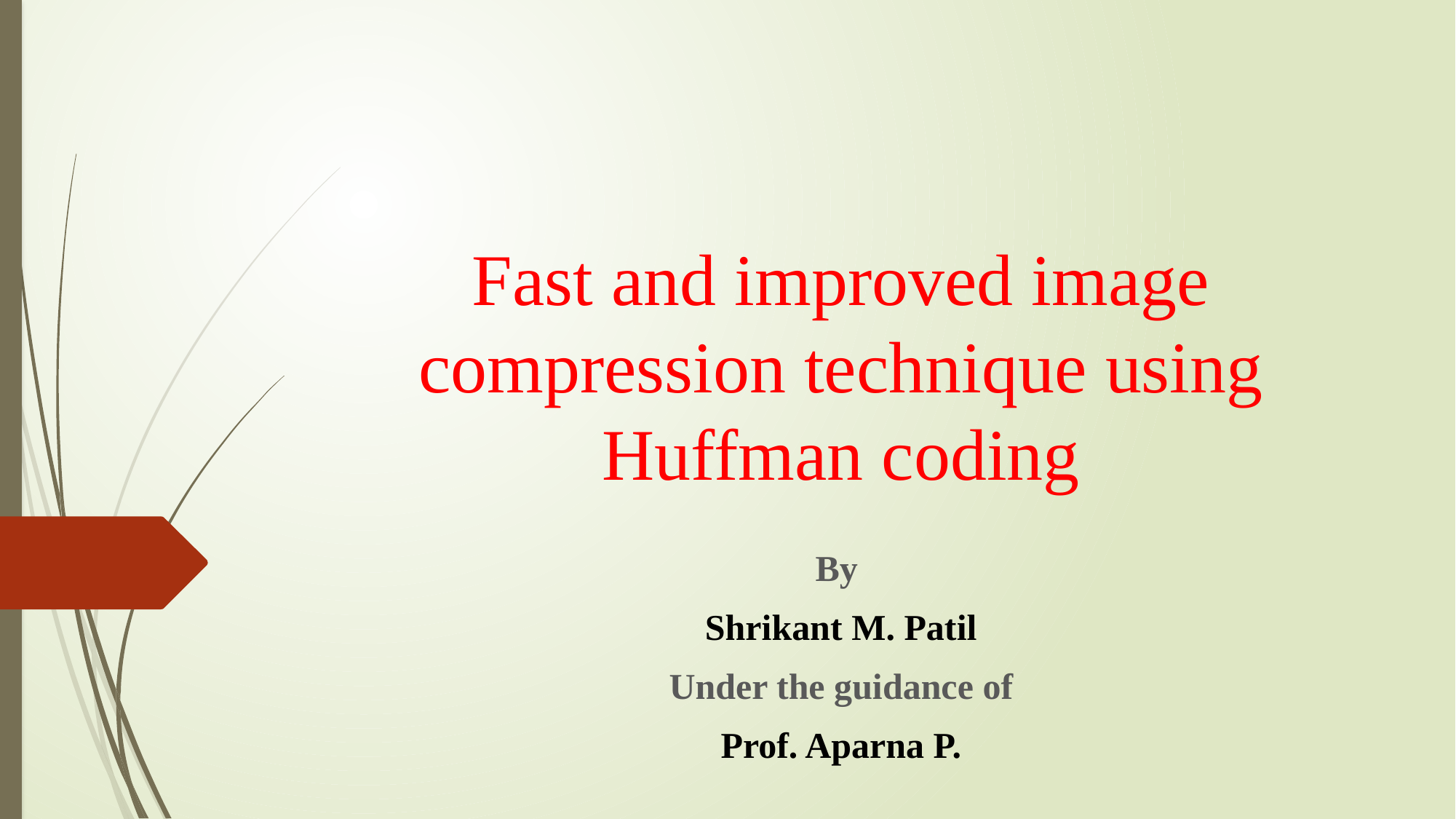

# Fast and improved image compression technique using Huffman coding
By
Shrikant M. Patil
Under the guidance of
Prof. Aparna P.